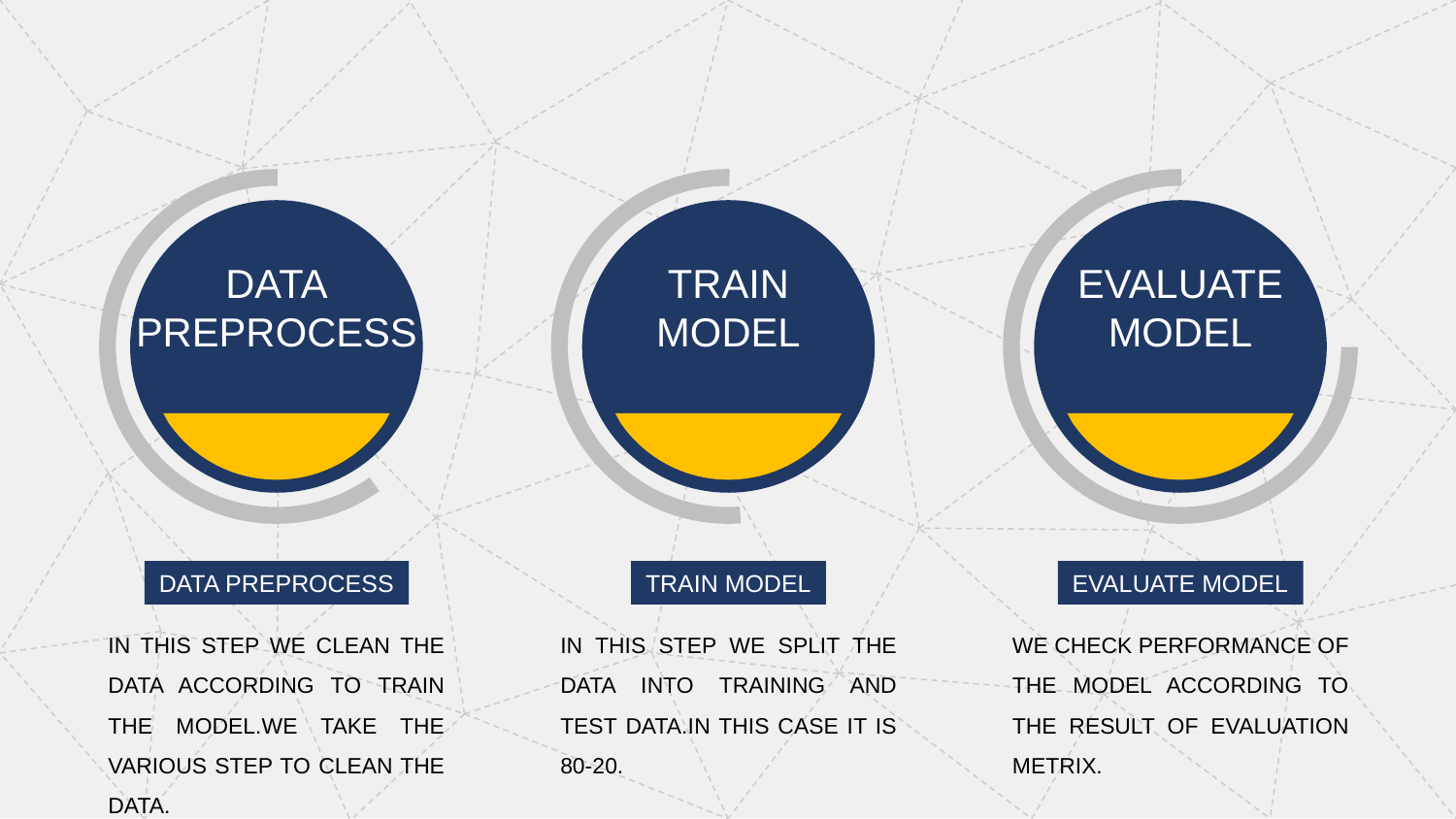

DATA
PREPROCESS

TRAIN
MODEL

EVALUATE
MODEL
DATA PREPROCESS
IN THIS STEP WE CLEAN THE DATA ACCORDING TO TRAIN THE MODEL.WE TAKE THE VARIOUS STEP TO CLEAN THE DATA.
TRAIN MODEL
IN THIS STEP WE SPLIT THE DATA INTO TRAINING AND TEST DATA.IN THIS CASE IT IS 80-20.
EVALUATE MODEL
WE CHECK PERFORMANCE OF THE MODEL ACCORDING TO THE RESULT OF EVALUATION METRIX.